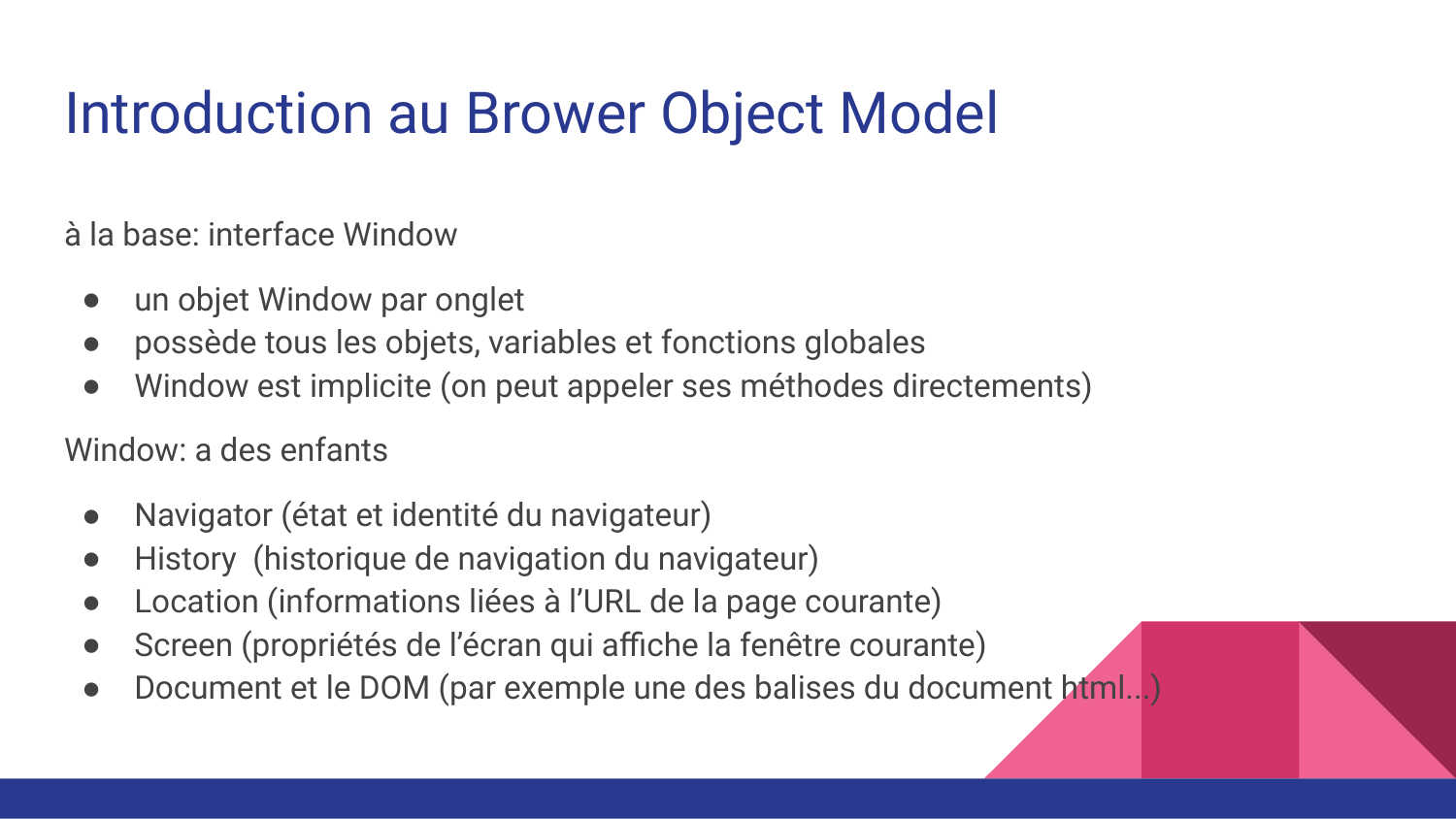

# Introduction au Brower Object Model
à la base: interface Window
un objet Window par onglet
possède tous les objets, variables et fonctions globales
Window est implicite (on peut appeler ses méthodes directements)
Window: a des enfants
Navigator (état et identité du navigateur)
History  (historique de navigation du navigateur)
Location (informations liées à l’URL de la page courante)
Screen (propriétés de l’écran qui affiche la fenêtre courante)
Document et le DOM (par exemple une des balises du document html...)